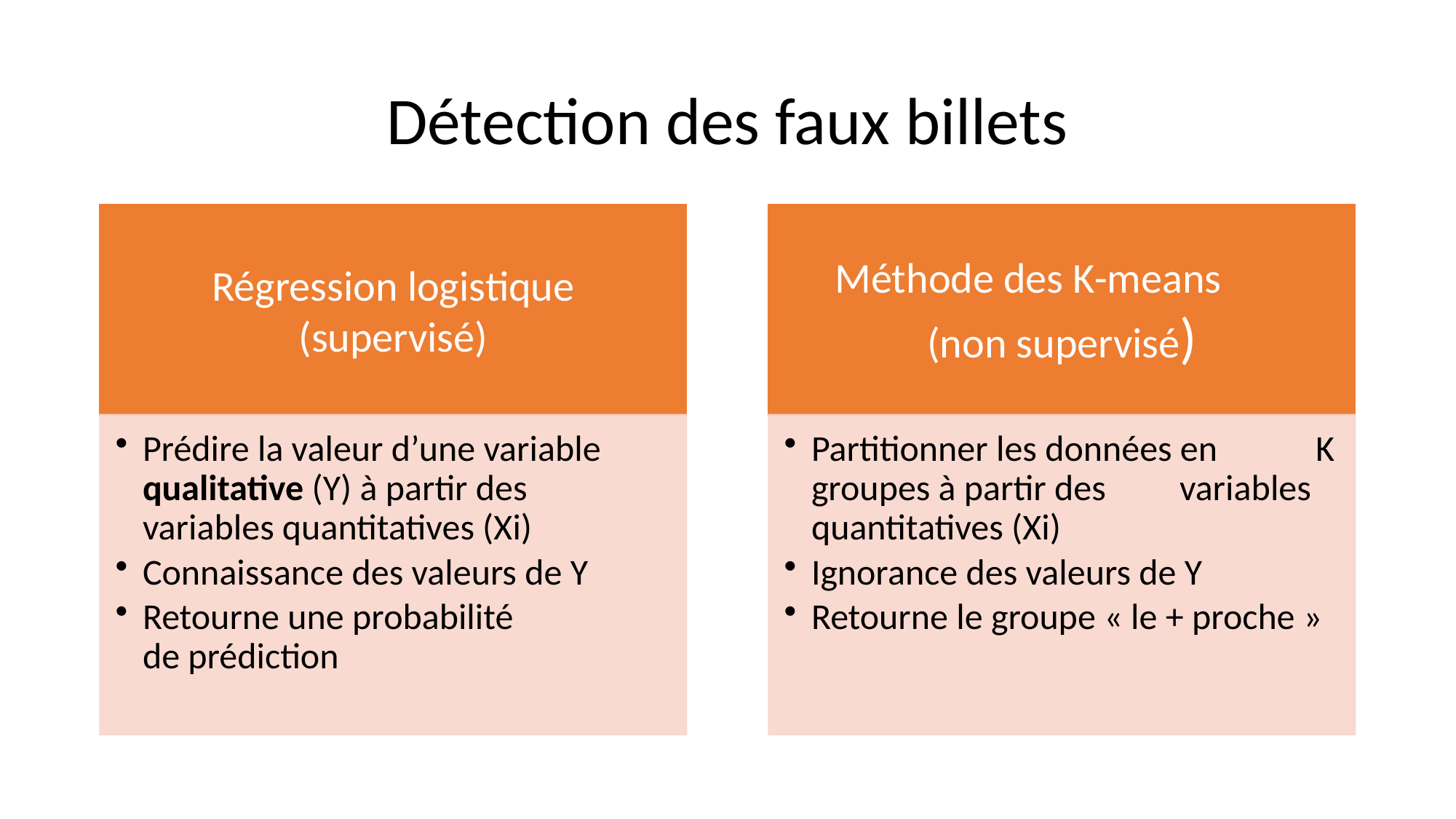

# Détection des faux billets
Régression logistique (supervisé)
Prédire la valeur d’une variable qualitative (Y) à partir des variables quantitatives (Xi)
Connaissance des valeurs de Y
Retourne une probabilité                de prédiction
Méthode des K-means        (non supervisé)
Partitionner les données en            K groupes à partir des         variables quantitatives (Xi)
Ignorance des valeurs de Y
Retourne le groupe « le + proche »